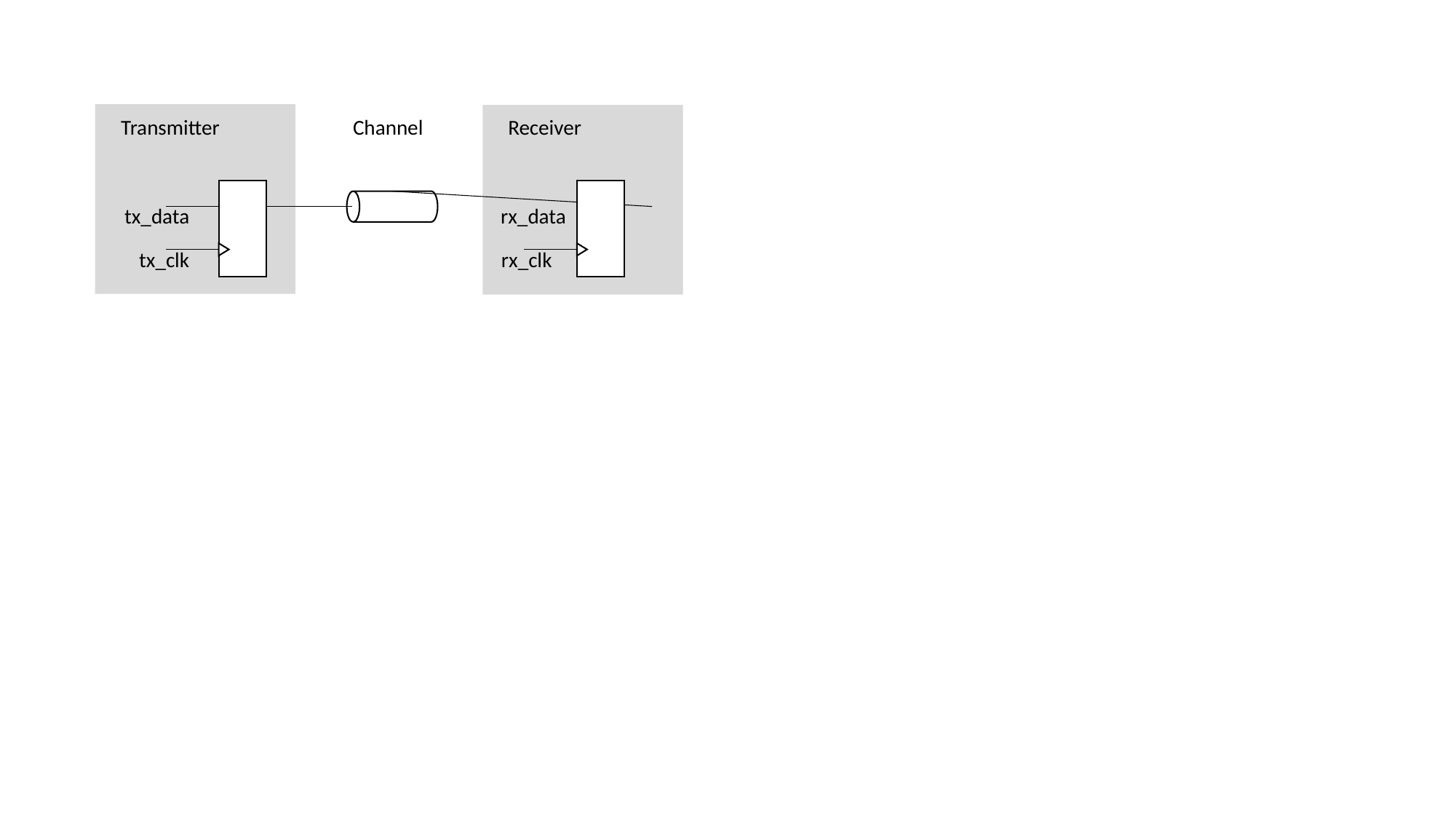

Transmitter
Channel
Receiver

rx_data
tx_data
rx_clk
tx_clk